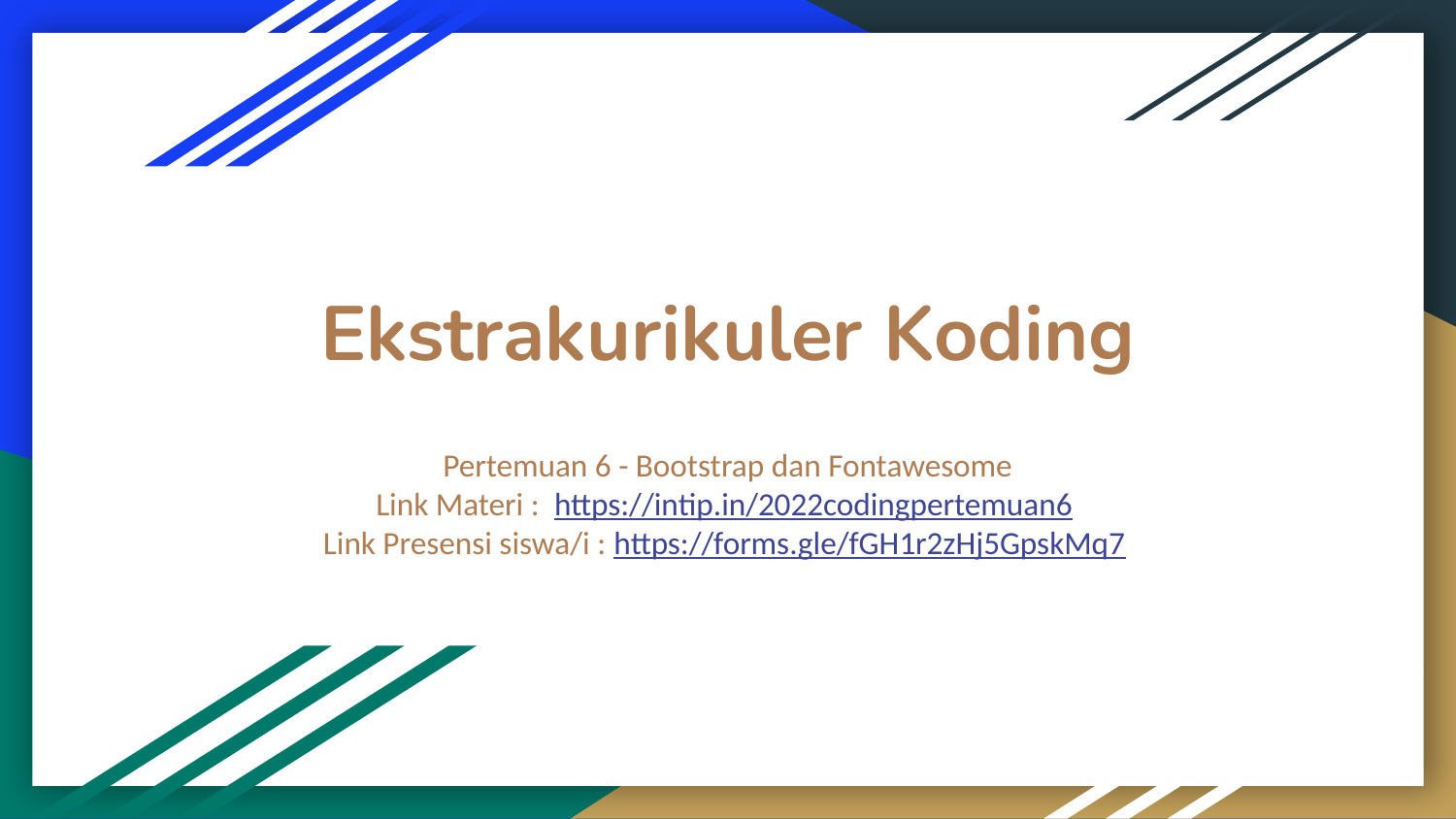

# Ekstrakurikuler Koding
Pertemuan 6 - Bootstrap dan Fontawesome
Link Materi :  https://intip.in/2022codingpertemuan6
Link Presensi siswa/i : https://forms.gle/fGH1r2zHj5GpskMq7